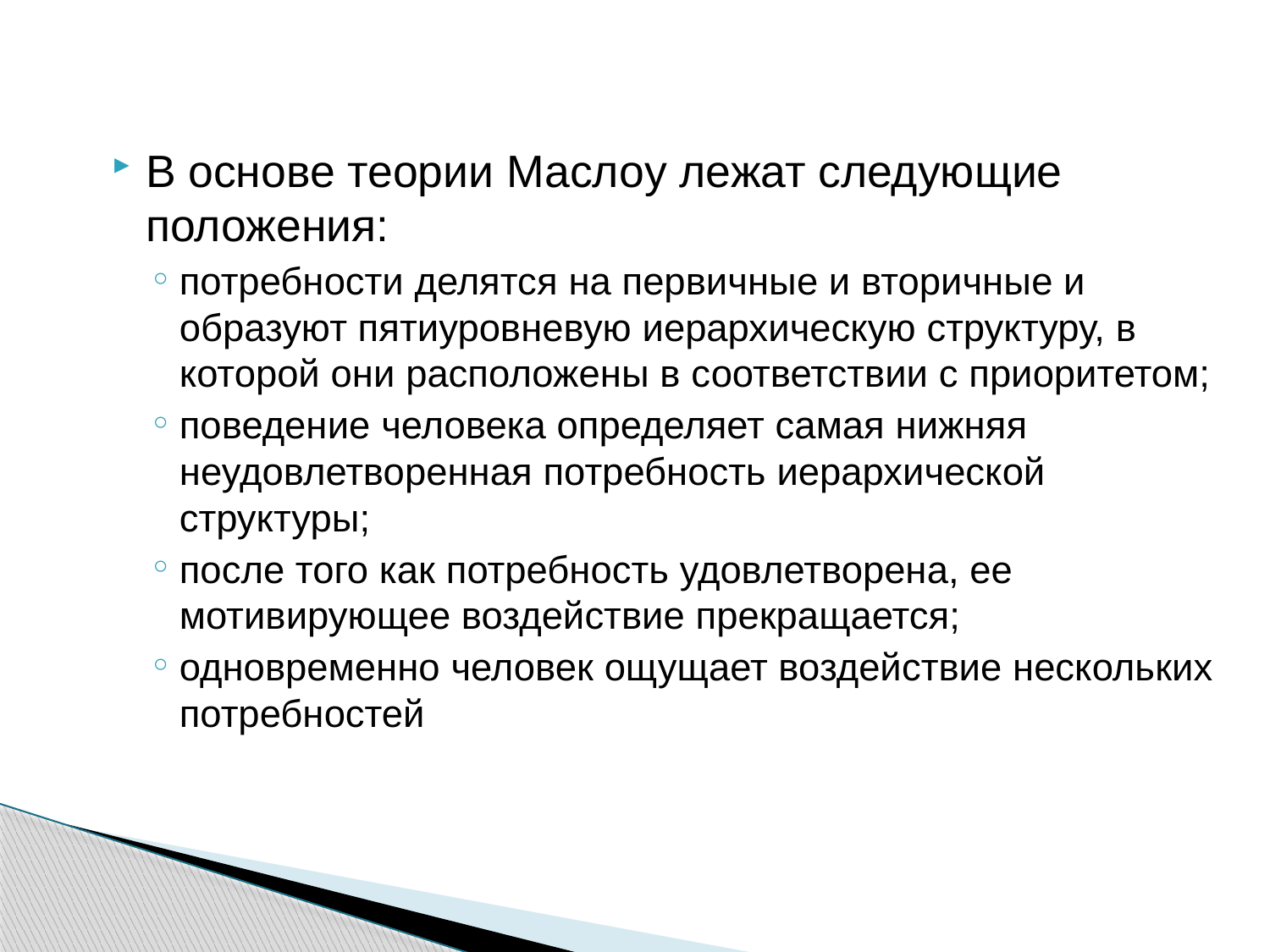

В основе теории Маслоу лежат следующие положения:
потребности делятся на первичные и вторичные и образуют пятиуровневую иерархическую структуру, в которой они расположены в соответствии с приоритетом;
поведение человека определяет самая нижняя неудовлетворенная потребность иерархической структуры;
после того как потребность удовлетворена, ее мотивирующее воздействие прекращается;
одновременно человек ощущает воздействие нескольких потребностей